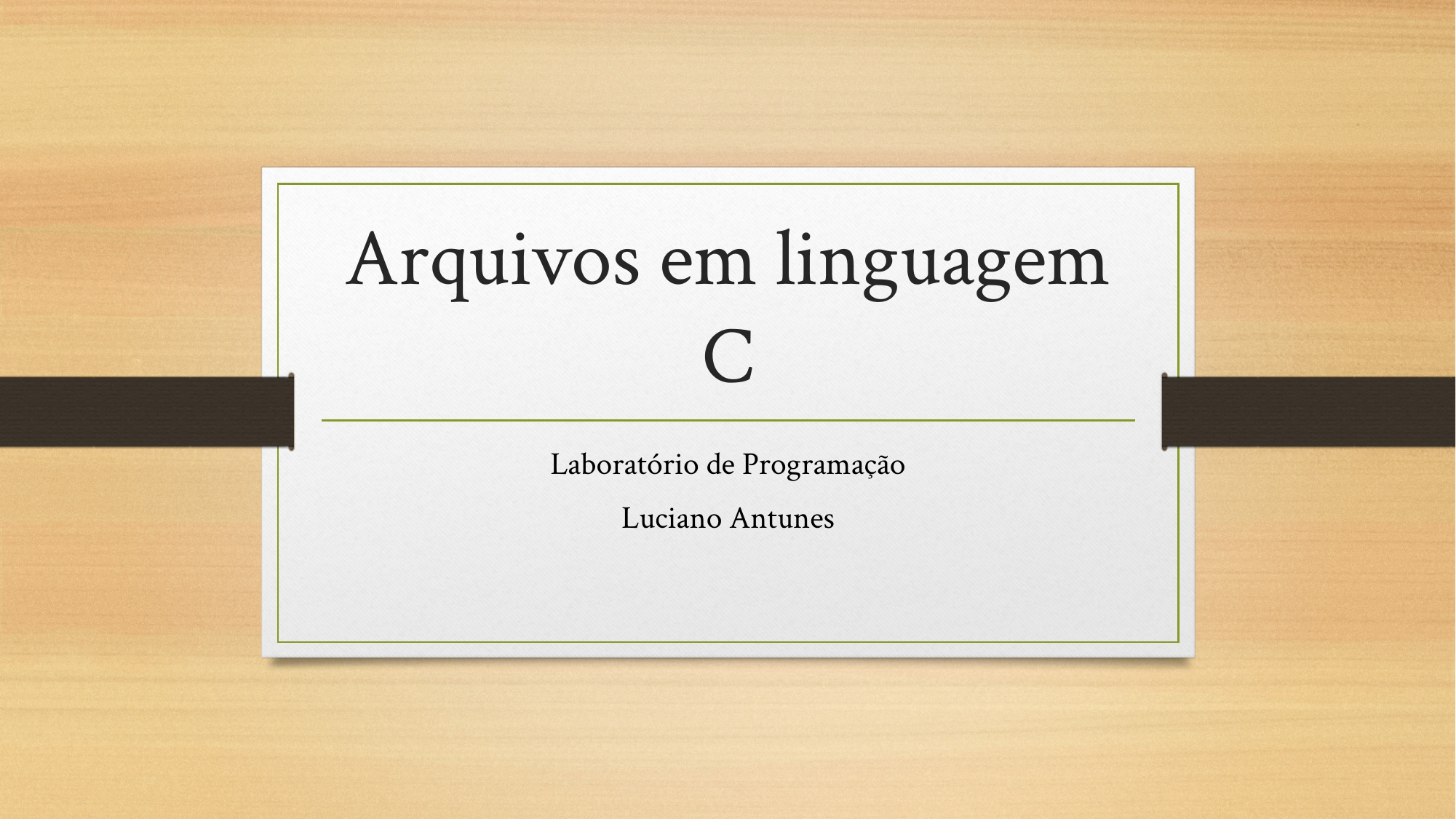

# Arquivos em linguagem C
Laboratório de Programação
Luciano Antunes